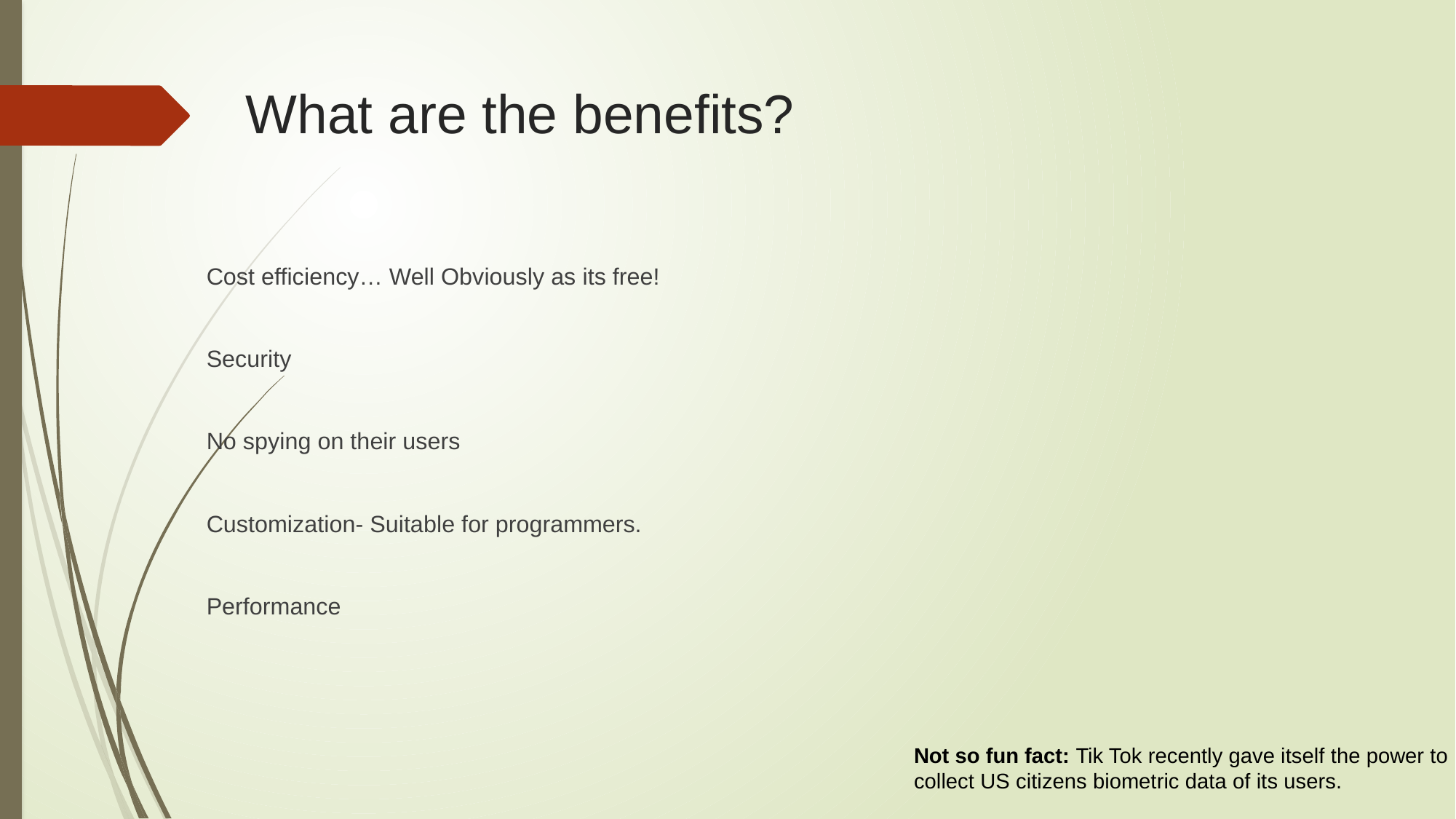

# What are the benefits?
Cost efficiency… Well Obviously as its free!

Security

No spying on their users

Customization- Suitable for programmers.

Performance

Not so fun fact: Tik Tok recently gave itself the power to collect US citizens biometric data of its users.